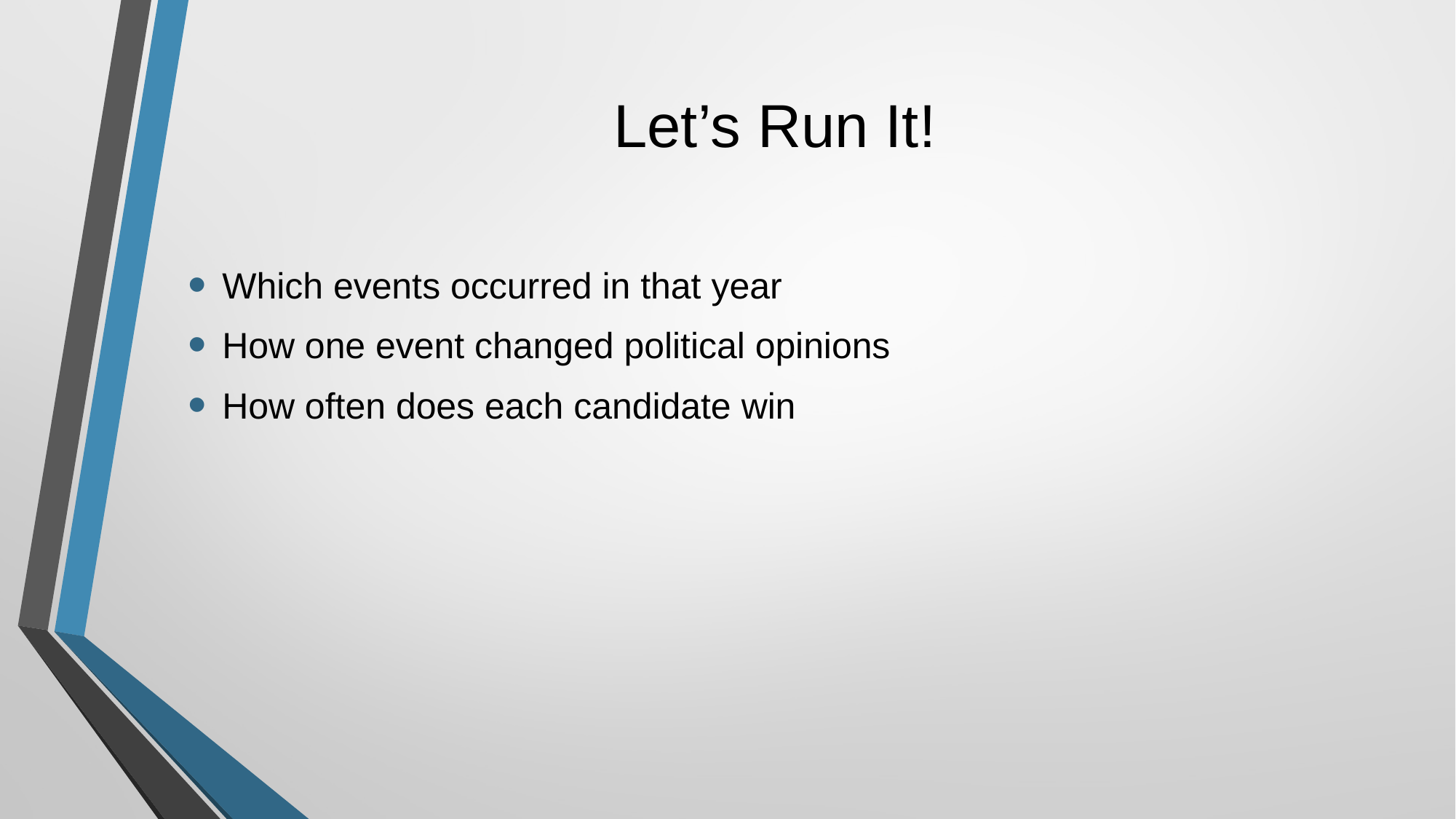

# Let’s Run It!
Which events occurred in that year
How one event changed political opinions
How often does each candidate win